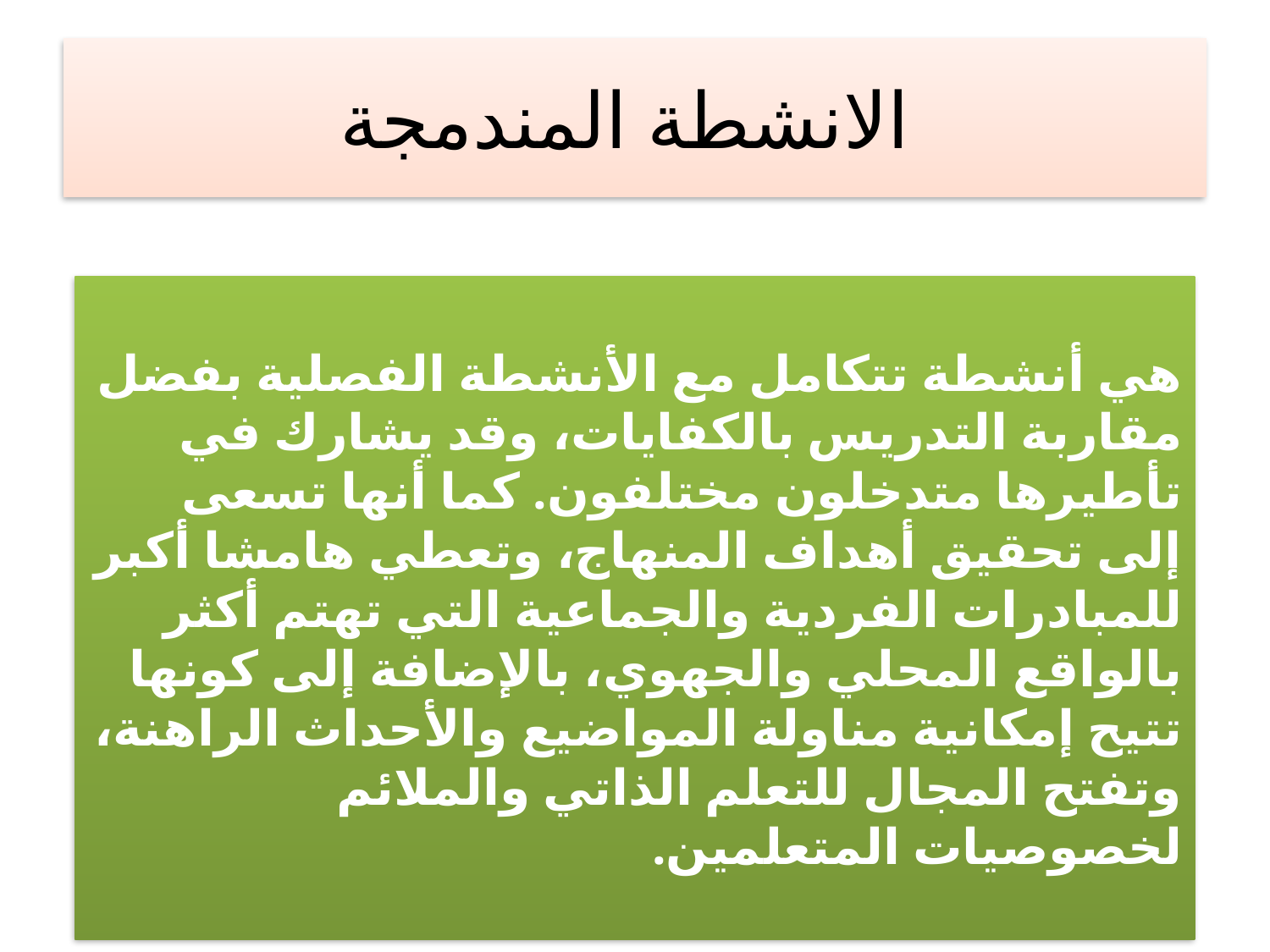

# الانشطة المندمجة

هي أنشطة تتكامل مع الأنشطة الفصلية بفضل مقاربة التدريس بالكفايات، وقد يشارك في تأطيرها متدخلون مختلفون. كما أنها تسعى إلى تحقيق أهداف المنهاج، وتعطي هامشا أكبر للمبادرات الفردية والجماعية التي تهتم أكثر بالواقع المحلي والجهوي، بالإضافة إلى كونها تتيح إمكانية مناولة المواضيع والأحداث الراهنة، وتفتح المجال للتعلم الذاتي والملائم لخصوصيات المتعلمين.